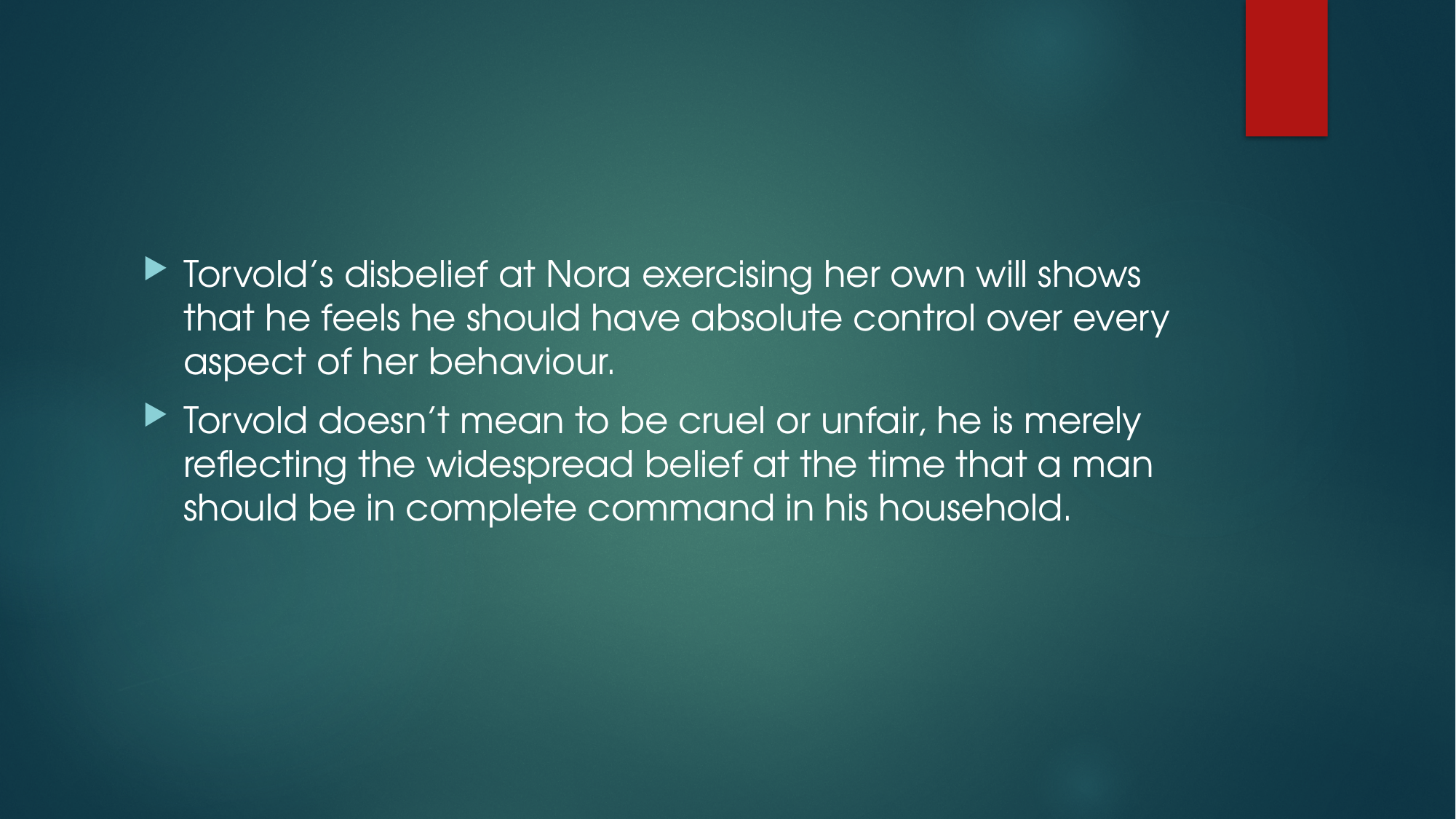

#
Torvold’s disbelief at Nora exercising her own will shows that he feels he should have absolute control over every aspect of her behaviour.
Torvold doesn’t mean to be cruel or unfair, he is merely reflecting the widespread belief at the time that a man should be in complete command in his household.